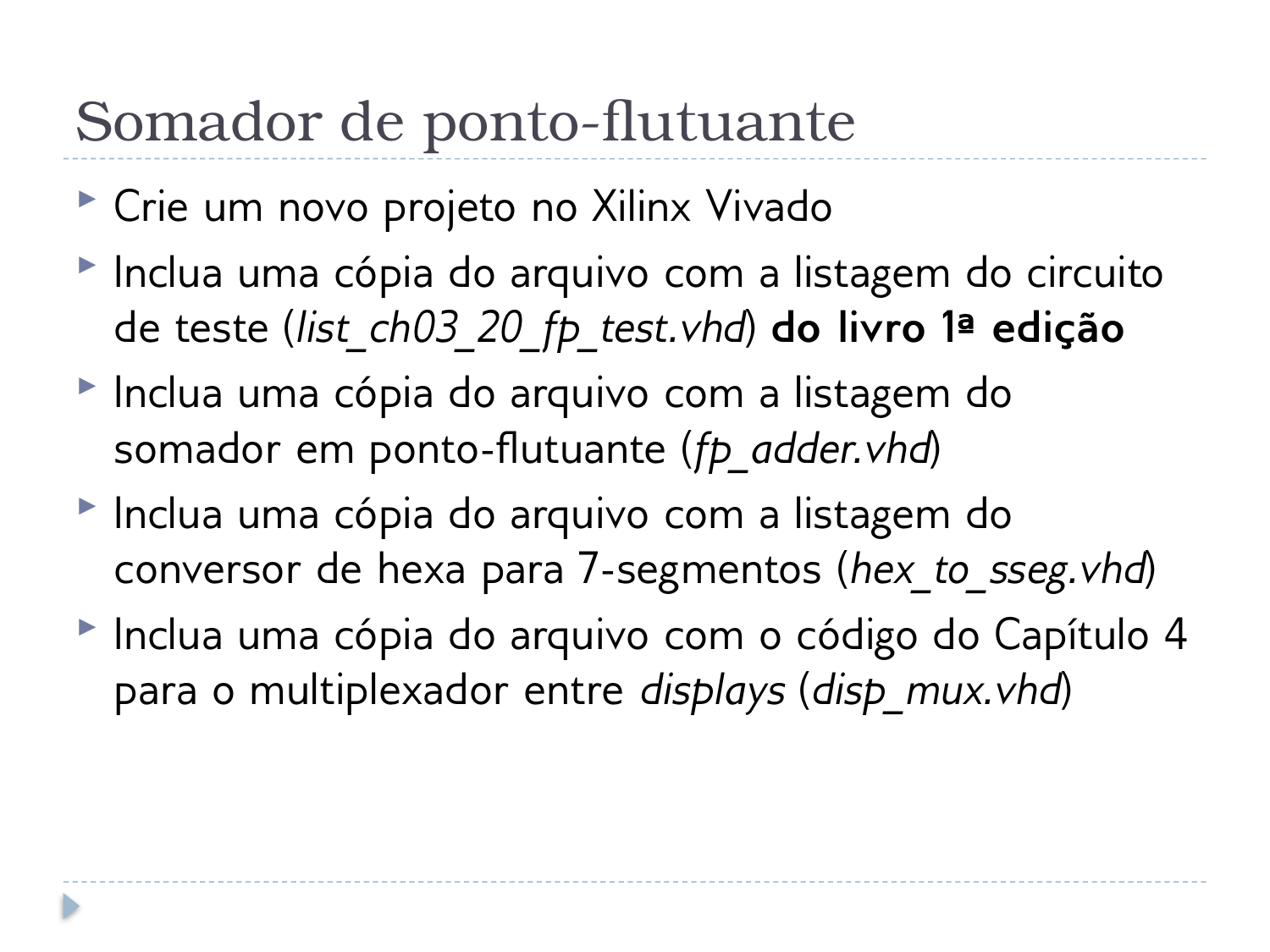

# Somador de ponto-flutuante
Crie um novo projeto no Xilinx Vivado
Inclua uma cópia do arquivo com a listagem do circuito de teste (list_ch03_20_fp_test.vhd) do livro 1ª edição
Inclua uma cópia do arquivo com a listagem do somador em ponto-flutuante (fp_adder.vhd)
Inclua uma cópia do arquivo com a listagem do conversor de hexa para 7-segmentos (hex_to_sseg.vhd)
Inclua uma cópia do arquivo com o código do Capítulo 4 para o multiplexador entre displays (disp_mux.vhd)